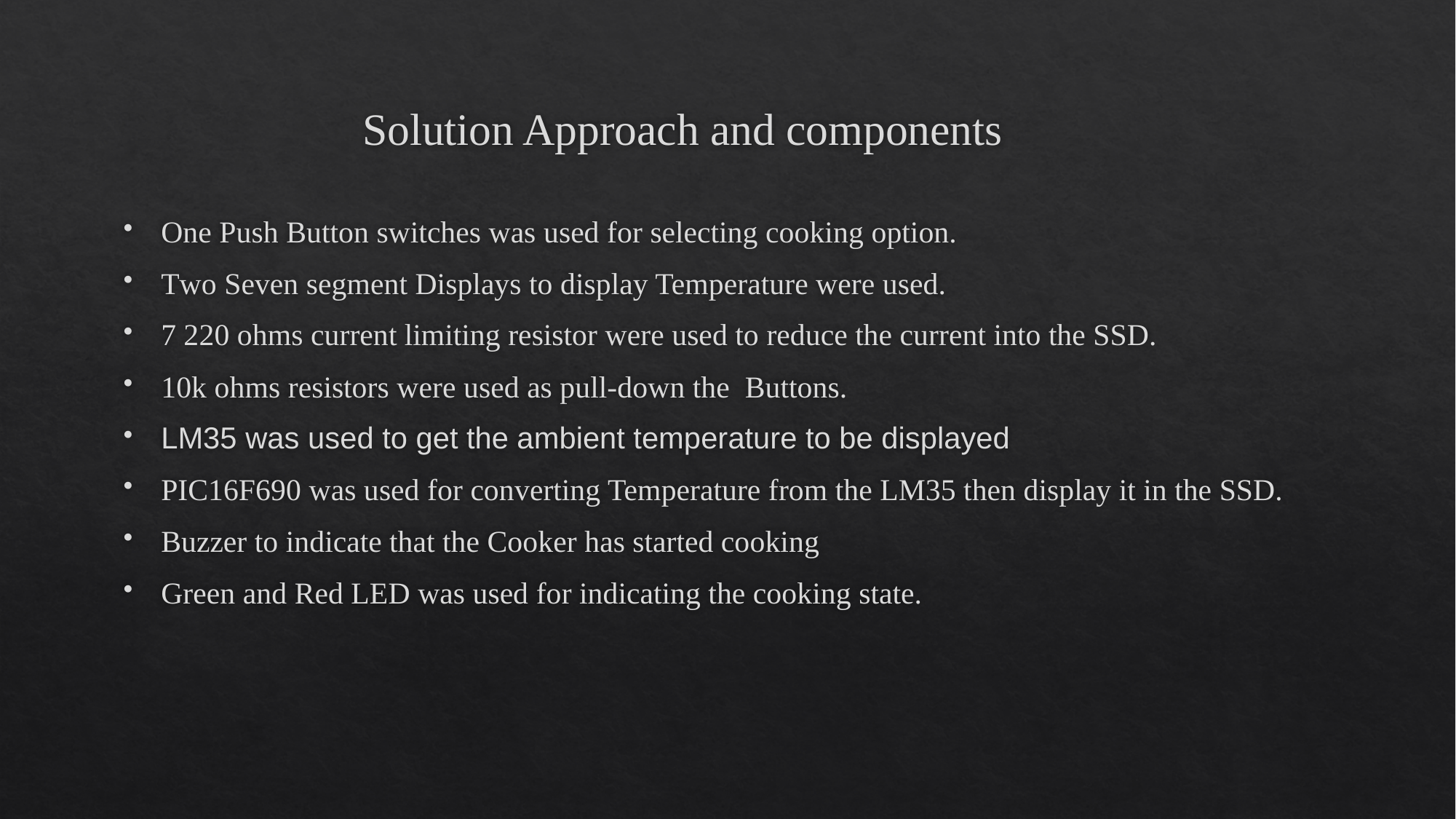

# Solution Approach and components
One Push Button switches was used for selecting cooking option.
Two Seven segment Displays to display Temperature were used.
7 220 ohms current limiting resistor were used to reduce the current into the SSD.
10k ohms resistors were used as pull-down the  Buttons.
LM35 was used to get the ambient temperature to be displayed
PIC16F690 was used for converting Temperature from the LM35 then display it in the SSD.
Buzzer to indicate that the Cooker has started cooking
Green and Red LED was used for indicating the cooking state.